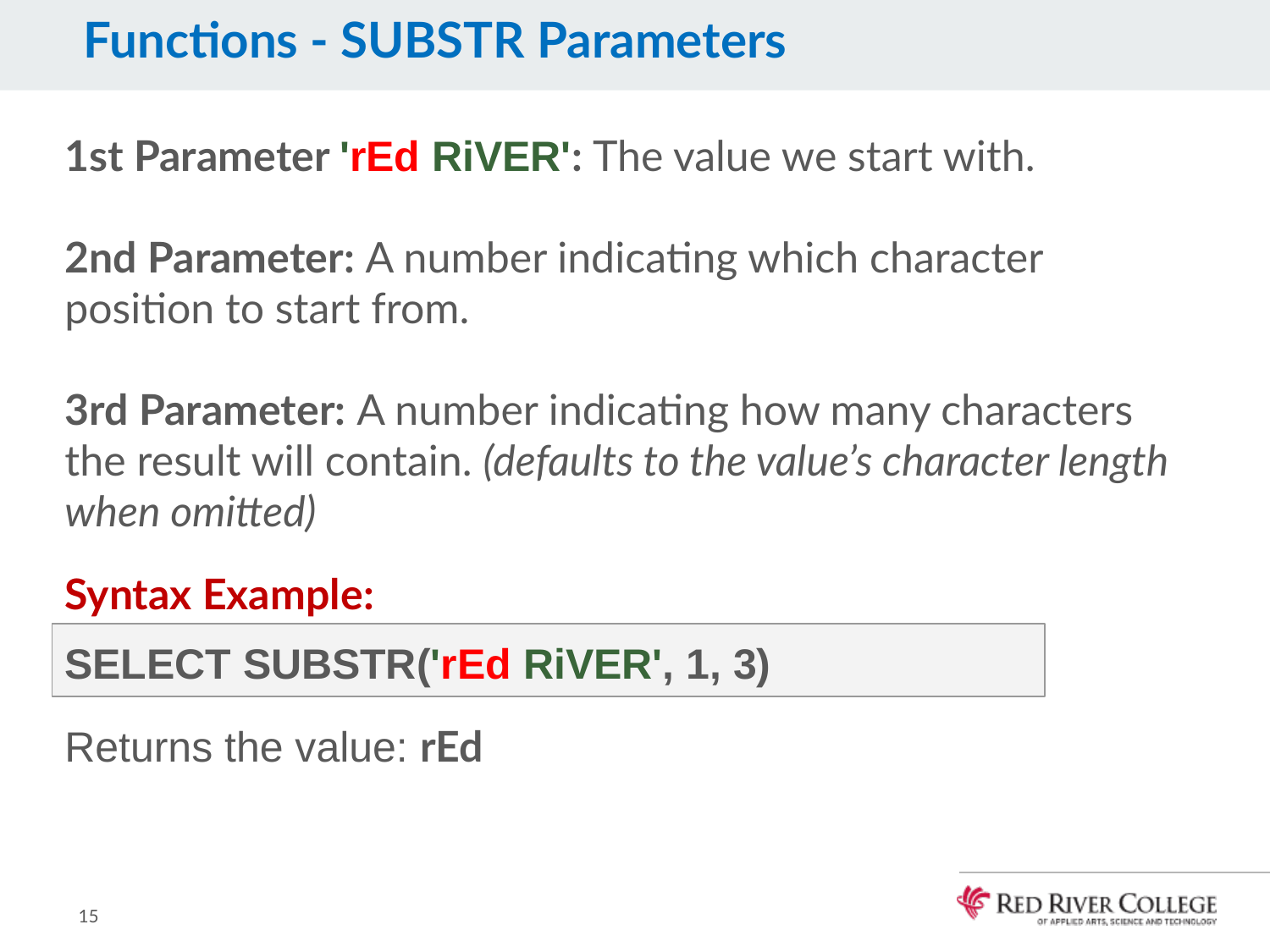

# Functions - SUBSTR Parameters
1st Parameter 'rEd RiVER': The value we start with.

2nd Parameter: A number indicating which character position to start from.
3rd Parameter: A number indicating how many characters the result will contain. (defaults to the value’s character length when omitted)
Syntax Example:
Returns the value: rEd
SELECT SUBSTR('rEd RiVER', 1, 3)
15